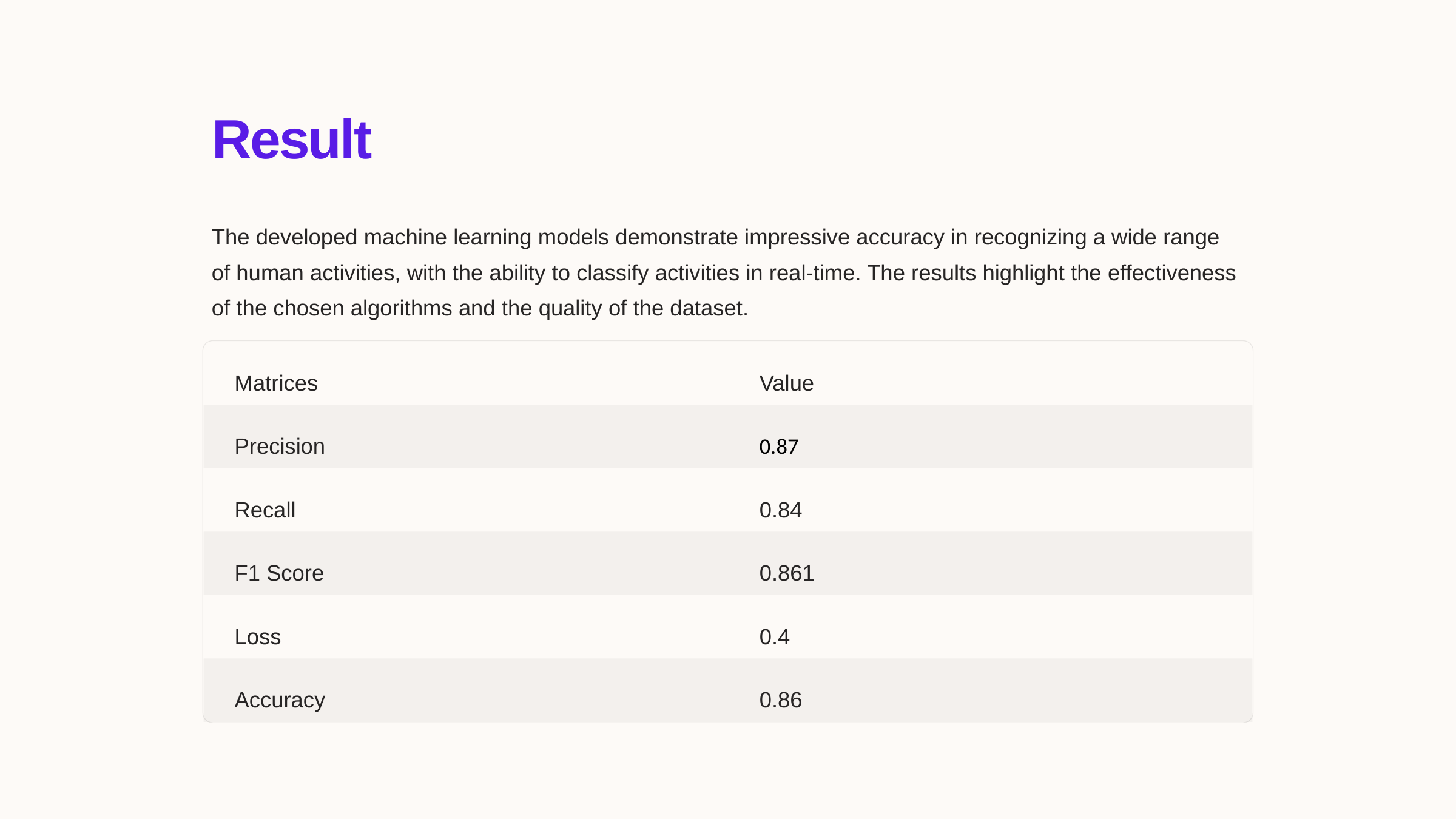

Result
The developed machine learning models demonstrate impressive accuracy in recognizing a wide range of human activities, with the ability to classify activities in real-time. The results highlight the effectiveness of the chosen algorithms and the quality of the dataset.

Matrices
Value

Precision
0.87

Recall
0.84

F1 Score
0.861

Loss
0.4

Accuracy
0.86